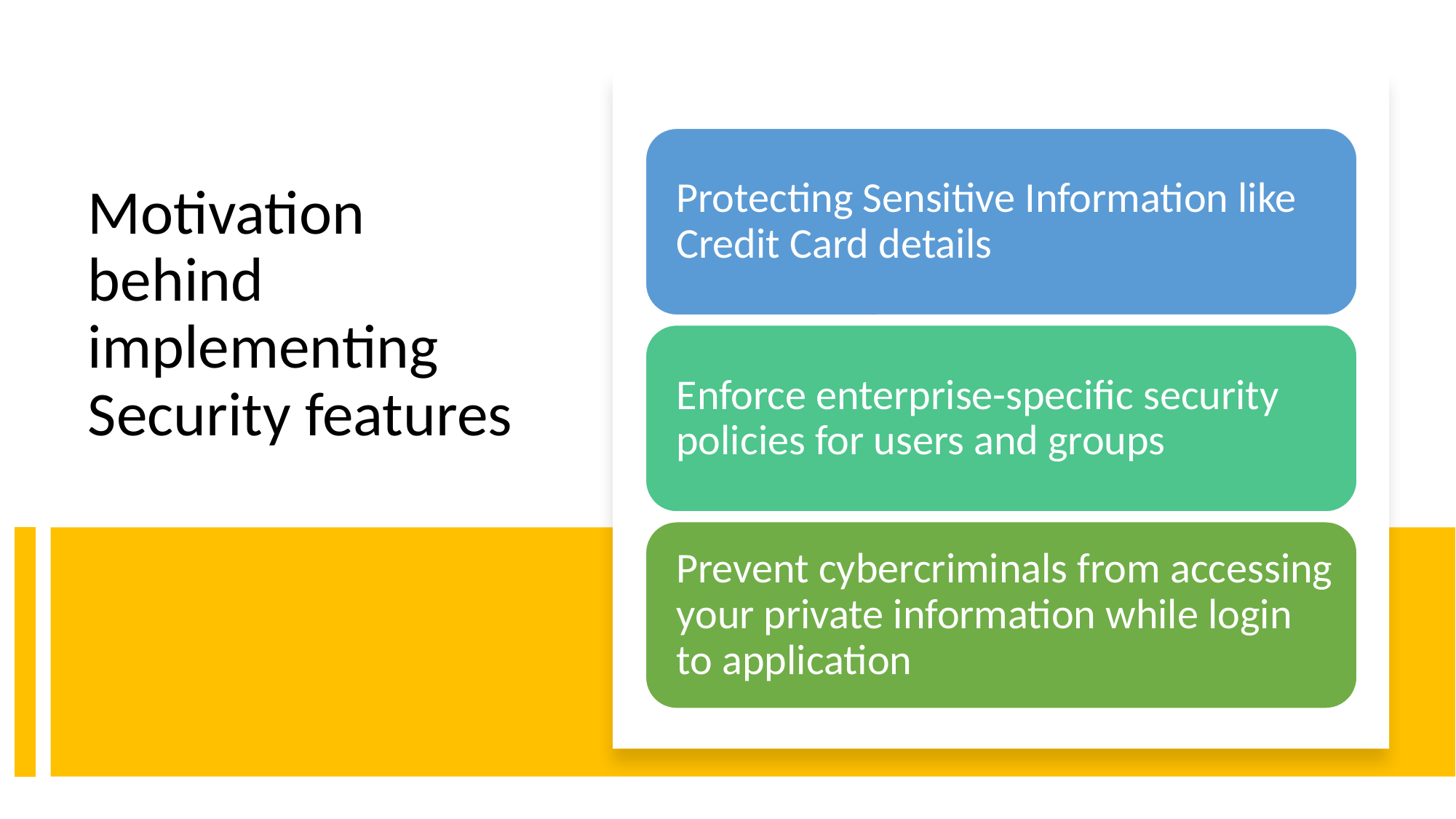

Protecting Sensitive Information like Credit Card details
Enforce enterprise-specific security policies for users and groups
Prevent cybercriminals from accessing your private information while login to application
# Motivation behind implementing Security features